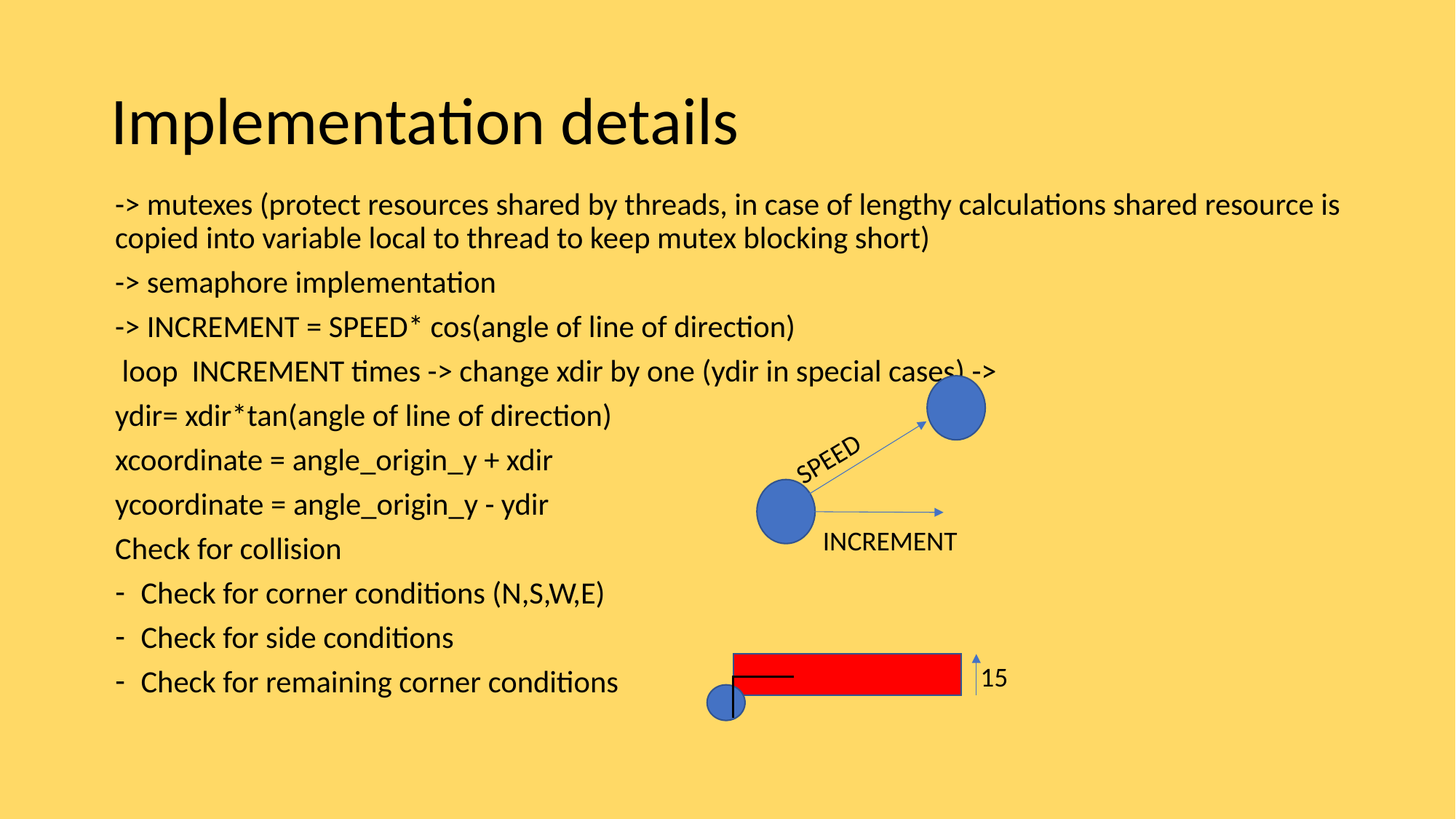

# Implementation details
-> mutexes (protect resources shared by threads, in case of lengthy calculations shared resource is copied into variable local to thread to keep mutex blocking short)
-> semaphore implementation
-> INCREMENT = SPEED* cos(angle of line of direction)
 loop  INCREMENT times -> change xdir by one (ydir in special cases) ->
ydir= xdir*tan(angle of line of direction)
xcoordinate = angle_origin_y + xdir
ycoordinate = angle_origin_y - ydir
Check for collision
Check for corner conditions (N,S,W,E)
Check for side conditions
Check for remaining corner conditions

SPEED

INCREMENT

15